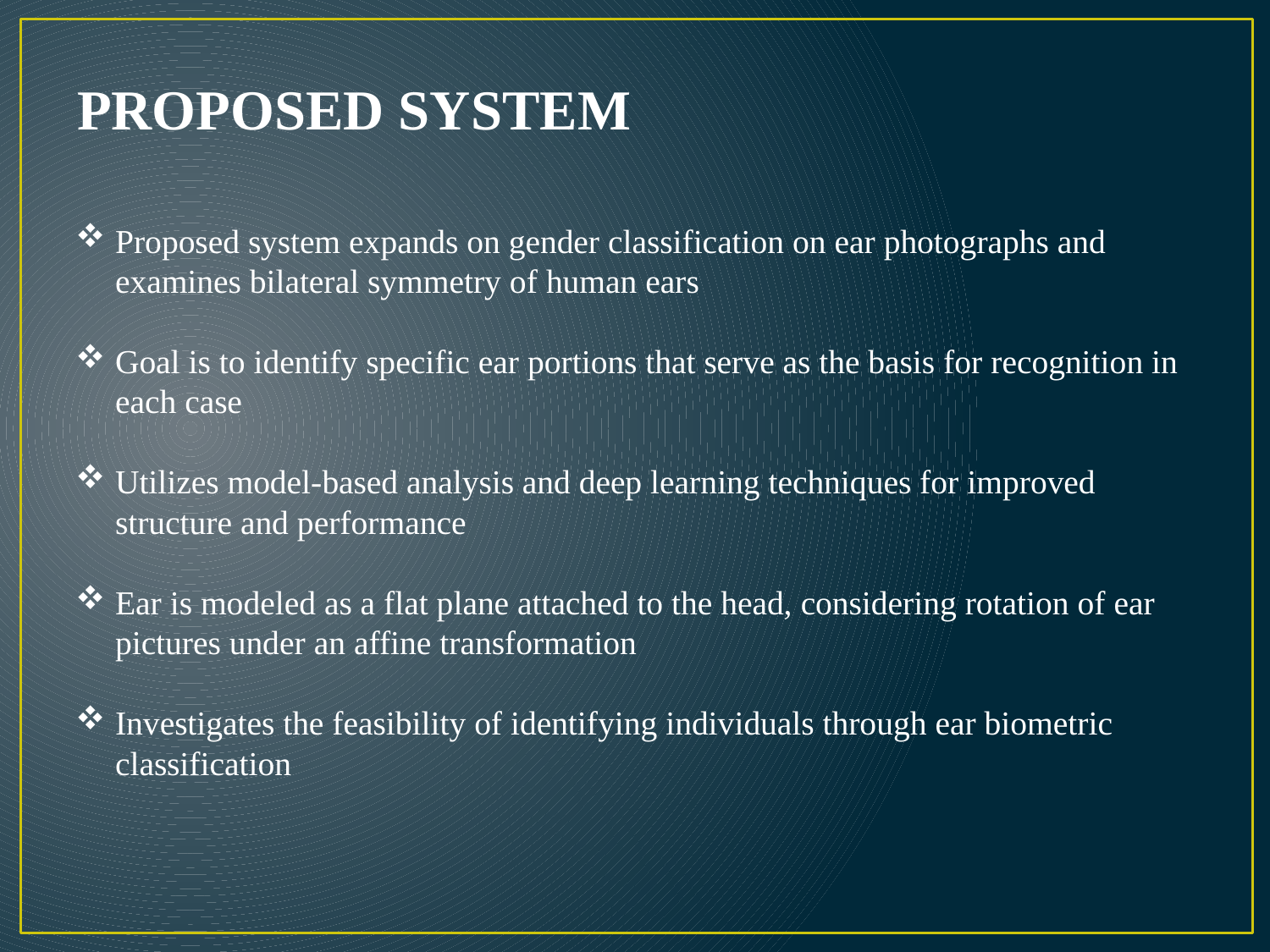

PROPOSED SYSTEM

Proposed system expands on gender classification on ear photographs and examines bilateral symmetry of human ears

Goal is to identify specific ear portions that serve as the basis for recognition in each case

Utilizes model-based analysis and deep learning techniques for improved structure and performance

Ear is modeled as a flat plane attached to the head, considering rotation of ear pictures under an affine transformation

Investigates the feasibility of identifying individuals through ear biometric classification